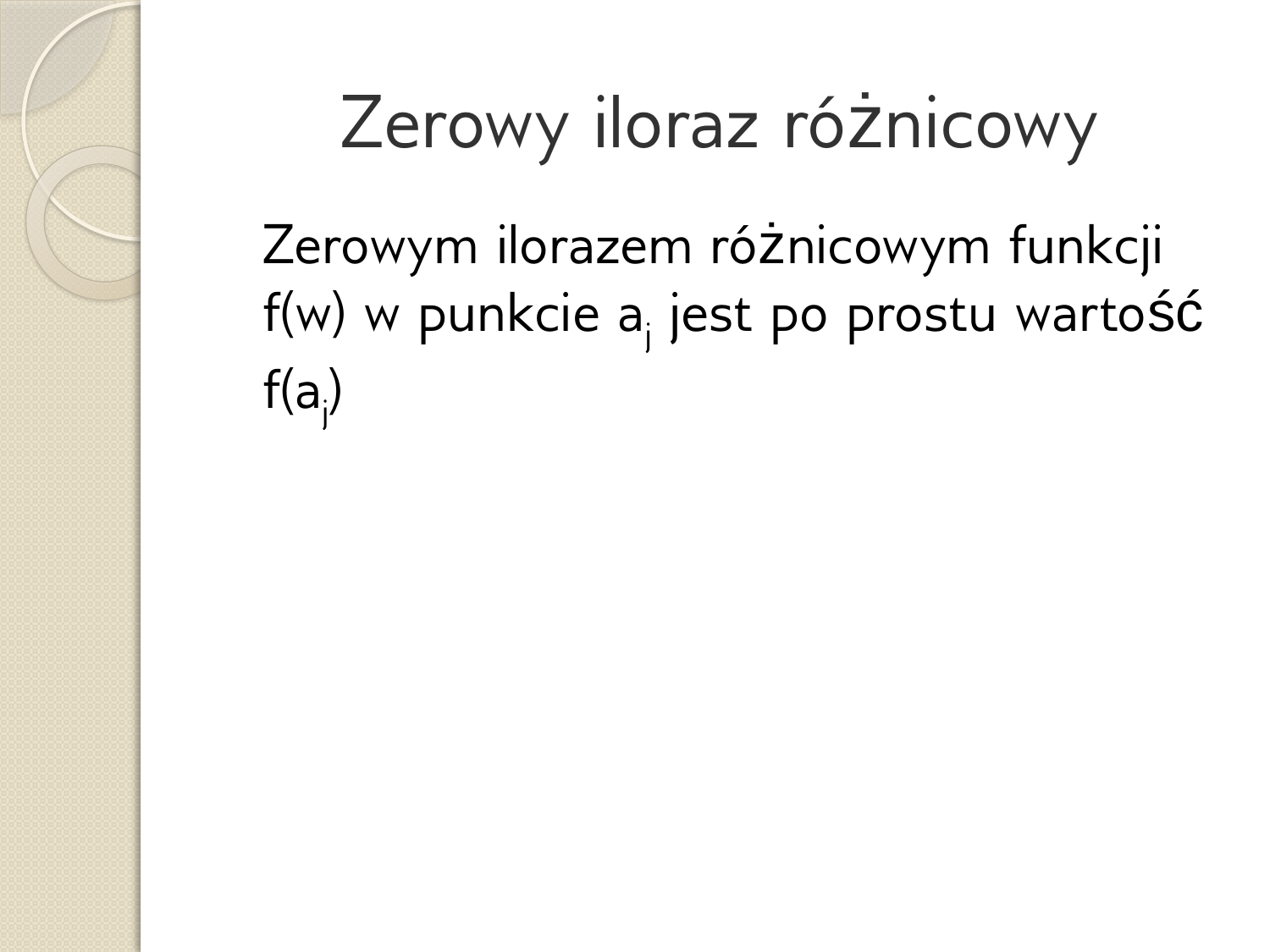

# Zerowy iloraz różnicowy
	Zerowym ilorazem różnicowym funkcji f(w) w punkcie aj jest po prostu wartość f(aj)